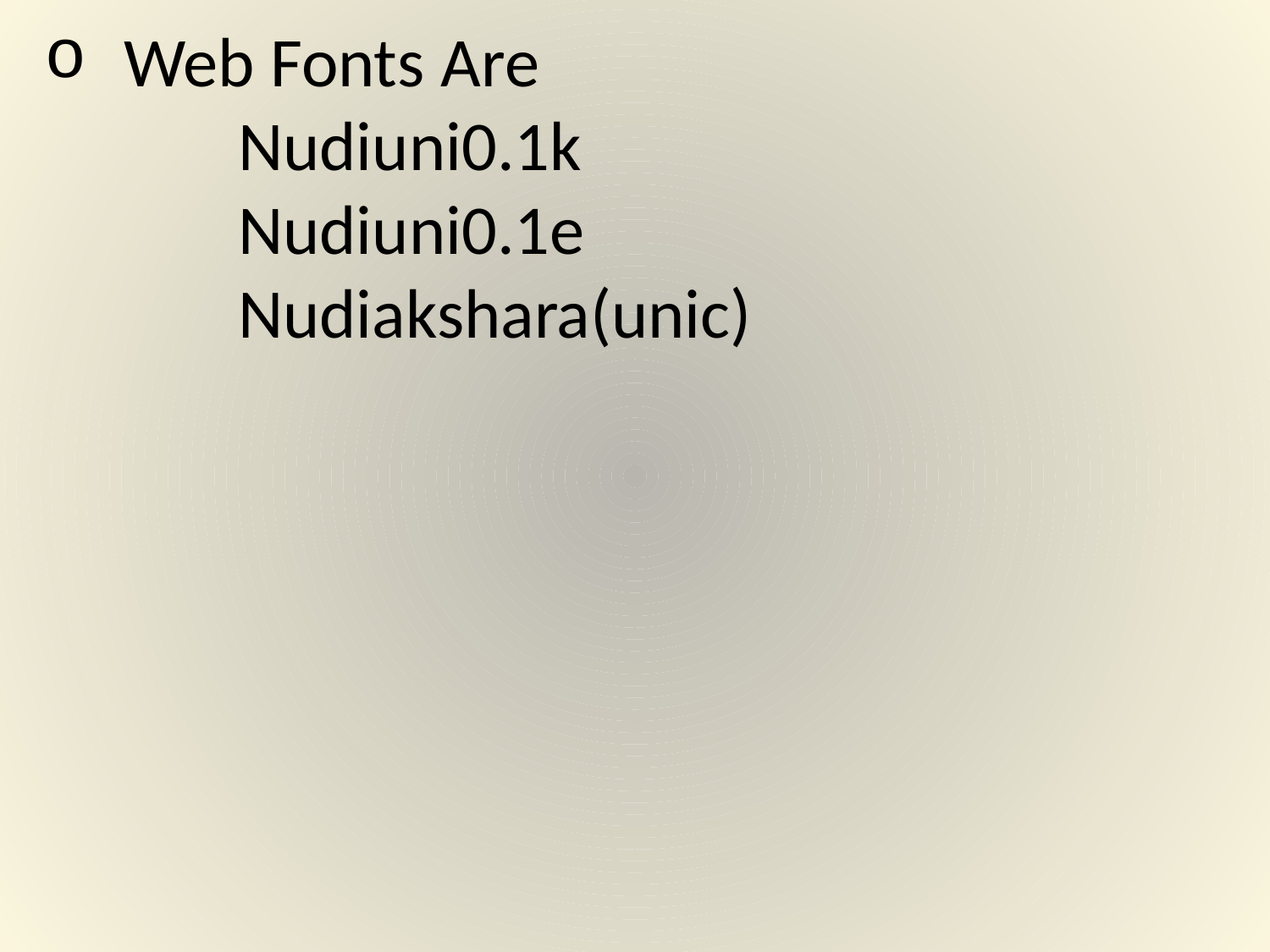

# Web Fonts Are Nudiuni0.1k Nudiuni0.1e Nudiakshara(unic)